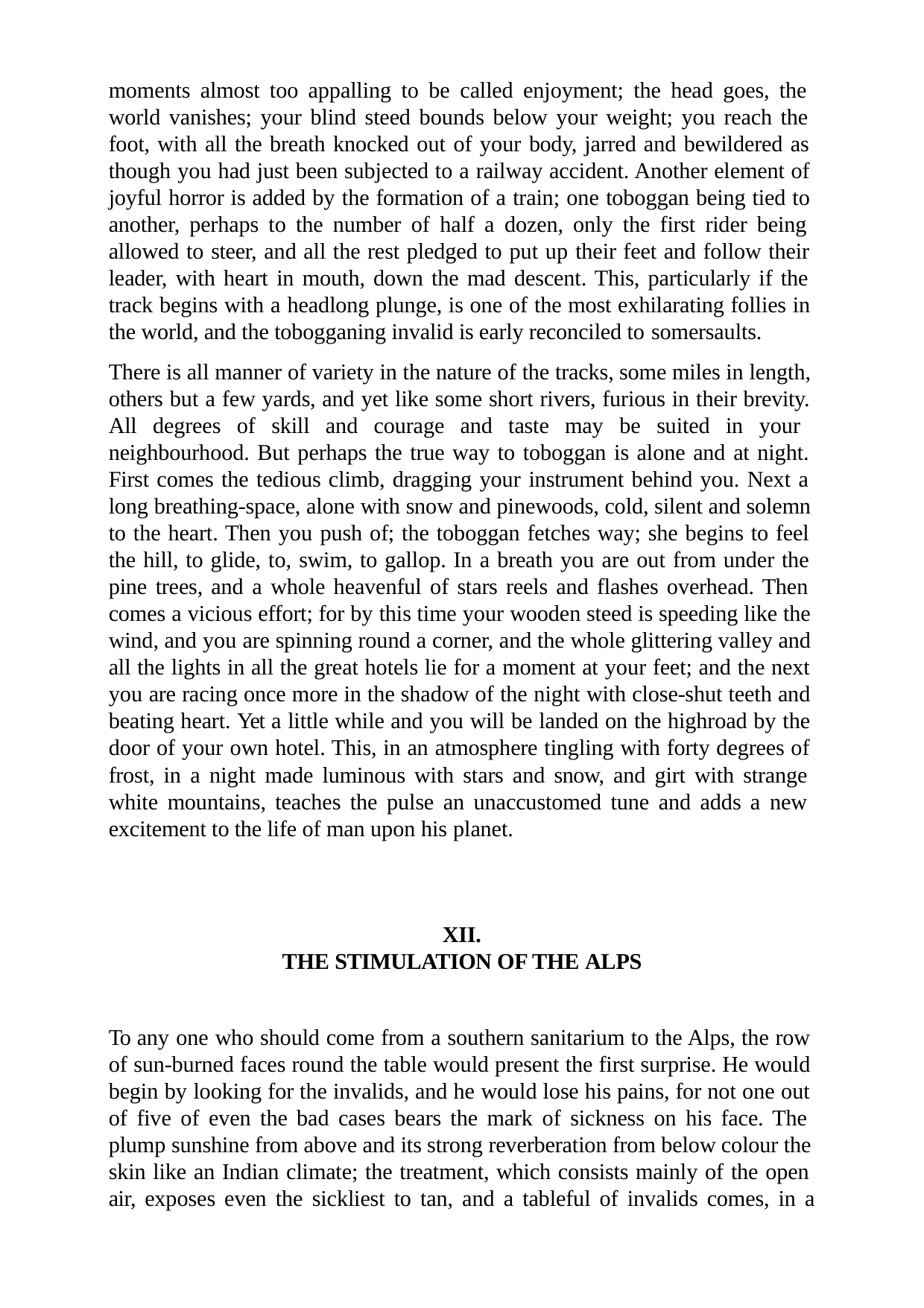

moments almost too appalling to be called enjoyment; the head goes, the  world vanishes; your blind steed bounds below your weight; you reach the  foot, with all the breath knocked out of your body, jarred and bewildered as  though you had just been subjected to a railway accident. Another element of  joyful horror is added by the formation of a train; one toboggan being tied to  another, perhaps to the number of half a dozen, only the first rider being  allowed to steer, and all the rest pledged to put up their feet and follow their  leader, with heart in mouth, down the mad descent. This, particularly if the  track begins with a headlong plunge, is one of the most exhilarating follies in  the world, and the tobogganing invalid is early reconciled to somersaults.
There is all manner of variety in the nature of the tracks, some miles in length,  others but a few yards, and yet like some short rivers, furious in their brevity.  All degrees of skill and courage and taste may be suited in your  neighbourhood. But perhaps the true way to toboggan is alone and at night.  First comes the tedious climb, dragging your instrument behind you. Next a  long breathing-space, alone with snow and pinewoods, cold, silent and solemn  to the heart. Then you push of; the toboggan fetches way; she begins to feel  the hill, to glide, to, swim, to gallop. In a breath you are out from under the  pine trees, and a whole heavenful of stars reels and flashes overhead. Then  comes a vicious effort; for by this time your wooden steed is speeding like the  wind, and you are spinning round a corner, and the whole glittering valley and  all the lights in all the great hotels lie for a moment at your feet; and the next  you are racing once more in the shadow of the night with close-shut teeth and  beating heart. Yet a little while and you will be landed on the highroad by the  door of your own hotel. This, in an atmosphere tingling with forty degrees of  frost, in a night made luminous with stars and snow, and girt with strange  white mountains, teaches the pulse an unaccustomed tune and adds a new  excitement to the life of man upon his planet.
XII.
THE STIMULATION OF THE ALPS

To any one who should come from a southern sanitarium to the Alps, the row  of sun-burned faces round the table would present the first surprise. He would  begin by looking for the invalids, and he would lose his pains, for not one out  of five of even the bad cases bears the mark of sickness on his face. The  plump sunshine from above and its strong reverberation from below colour the  skin like an Indian climate; the treatment, which consists mainly of the open  air, exposes even the sickliest to tan, and a tableful of invalids comes, in a